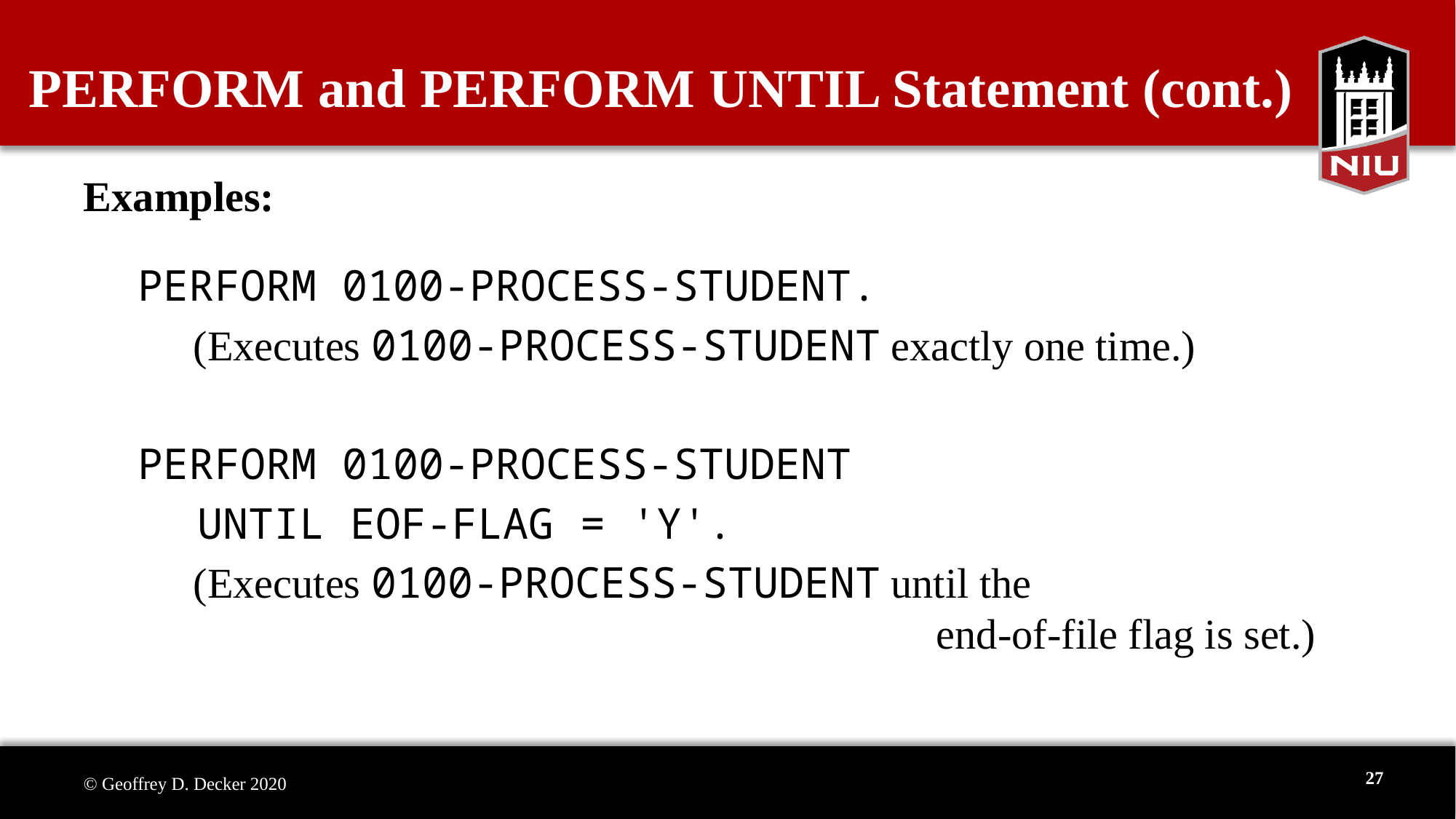

# PERFORM and PERFORM UNTIL Statement (cont.)
Examples:

PERFORM 0100-PROCESS-STUDENT.
	  (Executes 0100-PROCESS-STUDENT exactly one time.)

PERFORM 0100-PROCESS-STUDENT
	 UNTIL EOF-FLAG = 'Y'.
	  (Executes 0100-PROCESS-STUDENT until the
							end-of-file flag is set.)
27
© Geoffrey D. Decker 2020